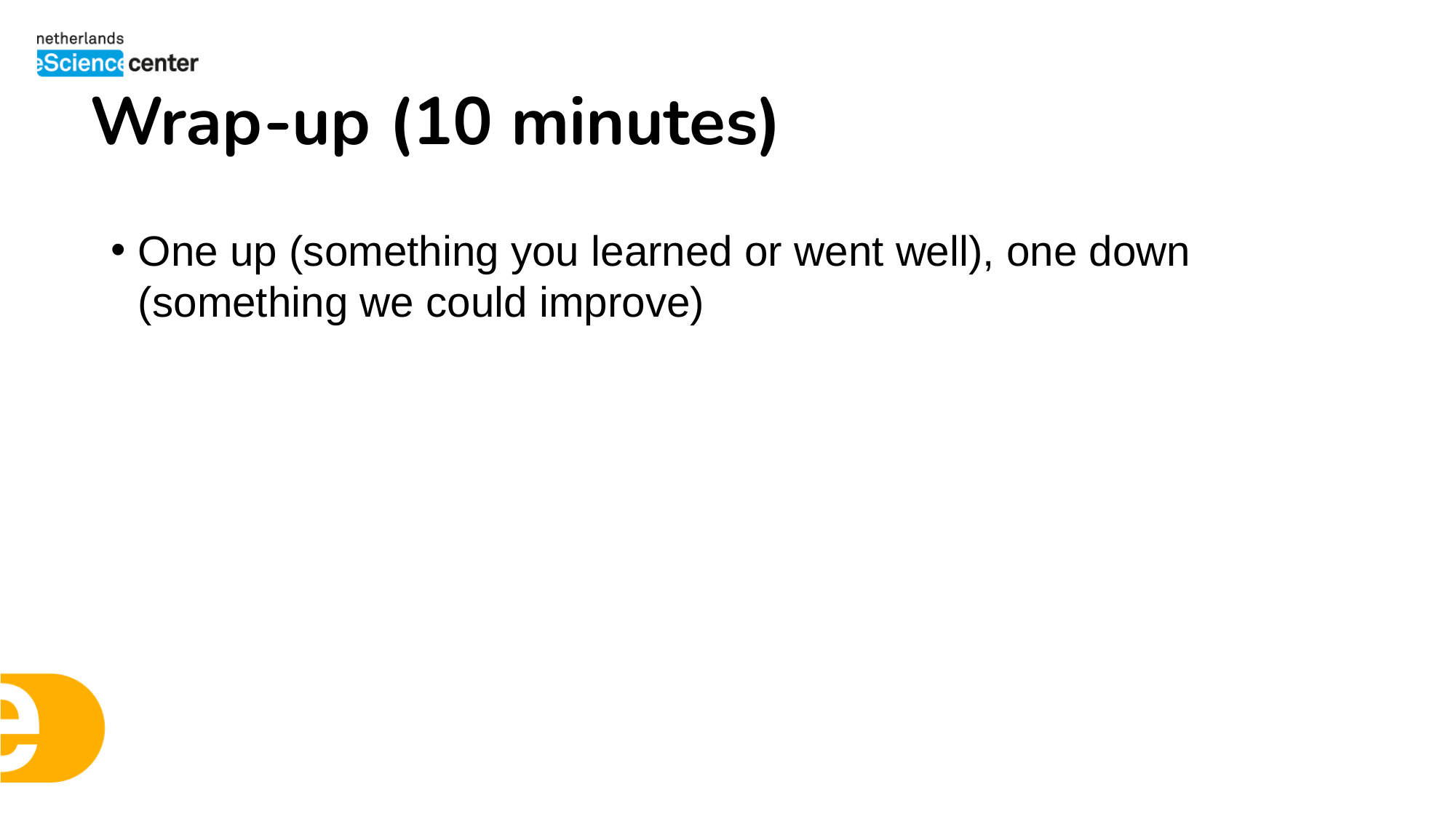

# Wrap-up (10 minutes)
One up (something you learned or went well), one down (something we could improve)